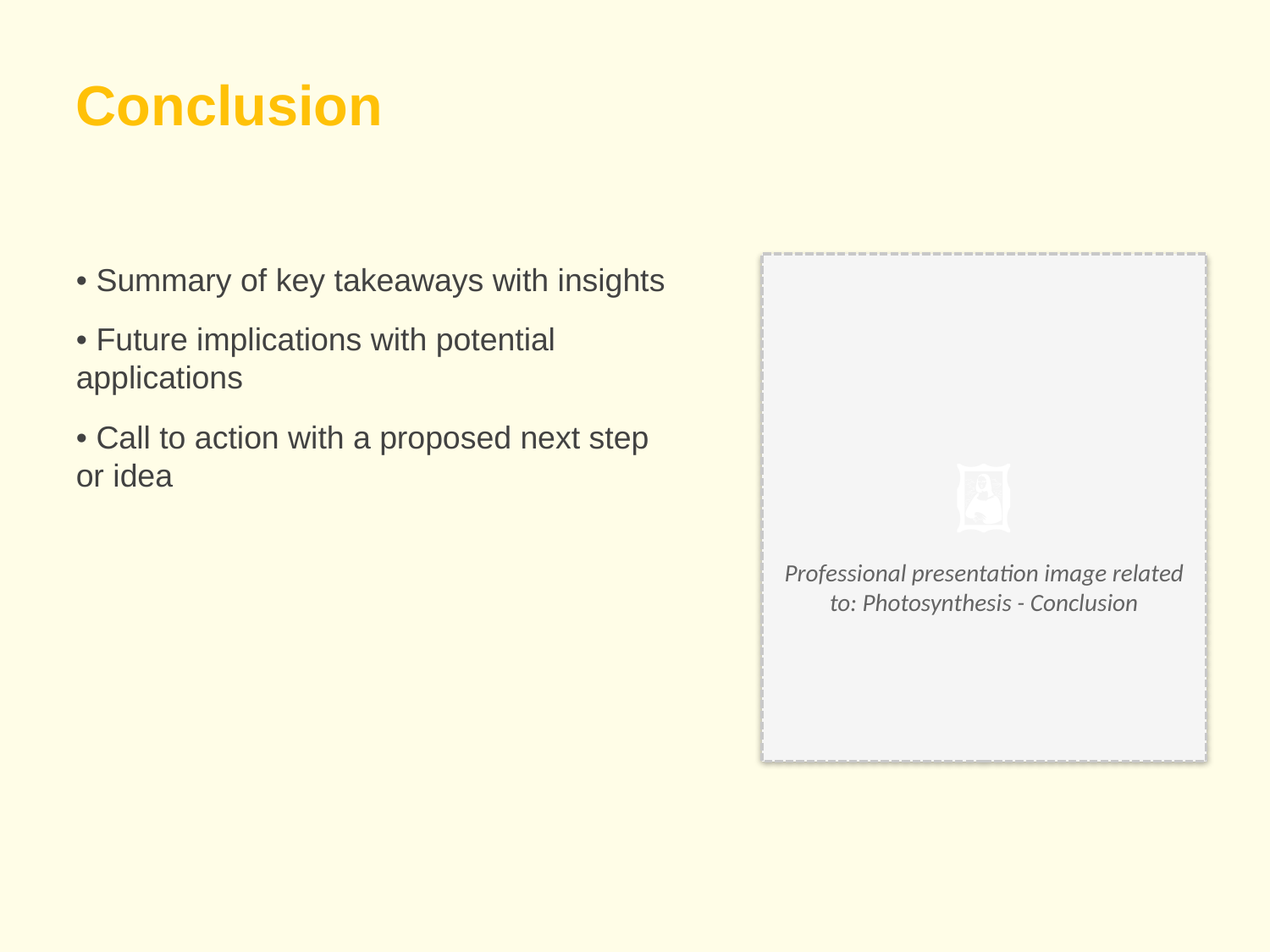

Conclusion
• Summary of key takeaways with insights
• Future implications with potential applications
• Call to action with a proposed next step or idea

🖼️
Professional presentation image related to: Photosynthesis - Conclusion